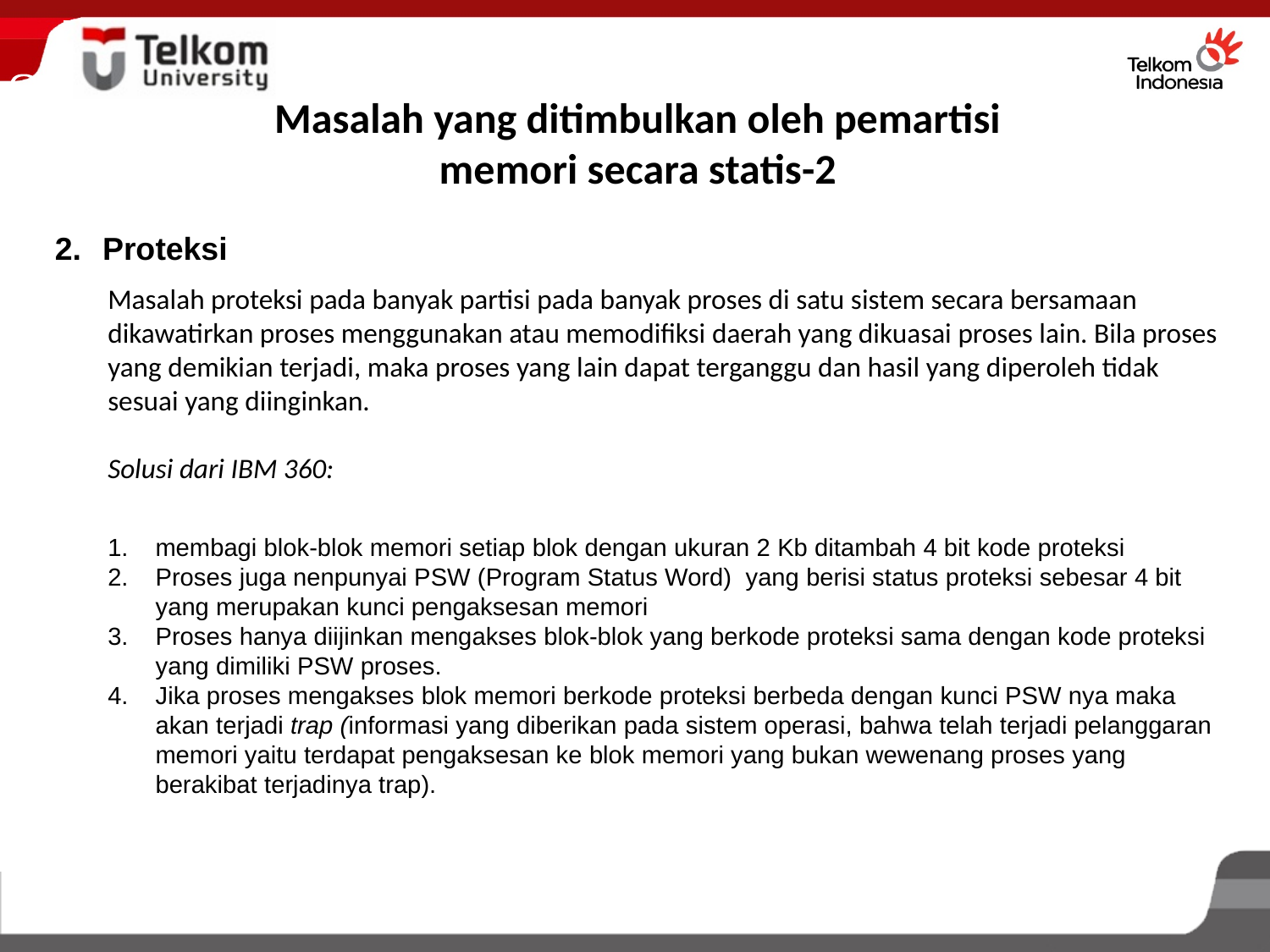

OS
Masalah yang ditimbulkan oleh pemartisi memori secara statis-2
Proteksi
Masalah proteksi pada banyak partisi pada banyak proses di satu sistem secara bersamaan dikawatirkan proses menggunakan atau memodifiksi daerah yang dikuasai proses lain. Bila proses yang demikian terjadi, maka proses yang lain dapat terganggu dan hasil yang diperoleh tidak sesuai yang diinginkan.

Solusi dari IBM 360:
membagi blok-blok memori setiap blok dengan ukuran 2 Kb ditambah 4 bit kode proteksi
Proses juga nenpunyai PSW (Program Status Word)  yang berisi status proteksi sebesar 4 bit yang merupakan kunci pengaksesan memori
Proses hanya diijinkan mengakses blok-blok yang berkode proteksi sama dengan kode proteksi yang dimiliki PSW proses.
Jika proses mengakses blok memori berkode proteksi berbeda dengan kunci PSW nya maka akan terjadi trap (informasi yang diberikan pada sistem operasi, bahwa telah terjadi pelanggaran memori yaitu terdapat pengaksesan ke blok memori yang bukan wewenang proses yang berakibat terjadinya trap).